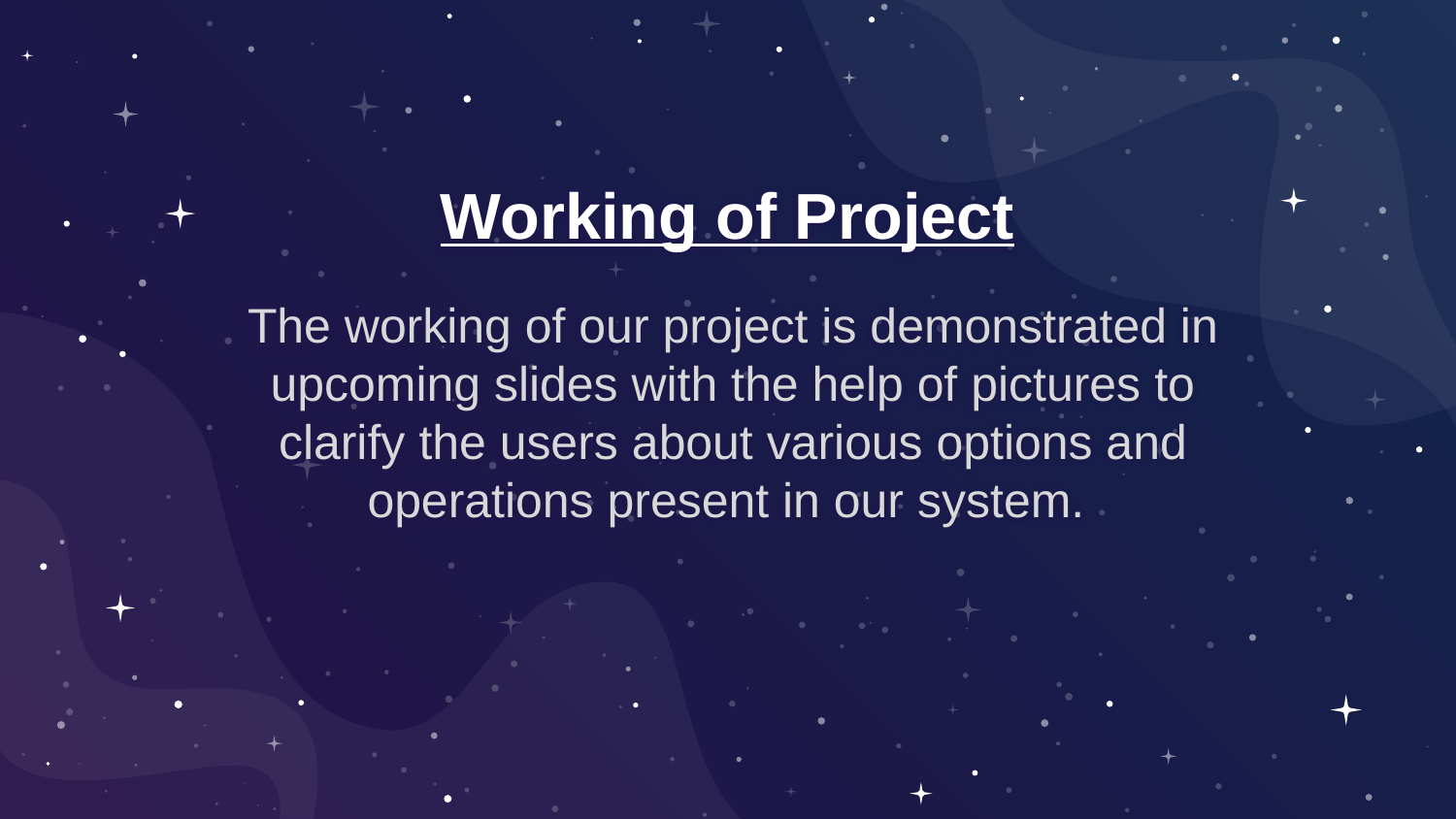

# Working of Project
The working of our project is demonstrated in upcoming slides with the help of pictures to clarify the users about various options and operations present in our system.